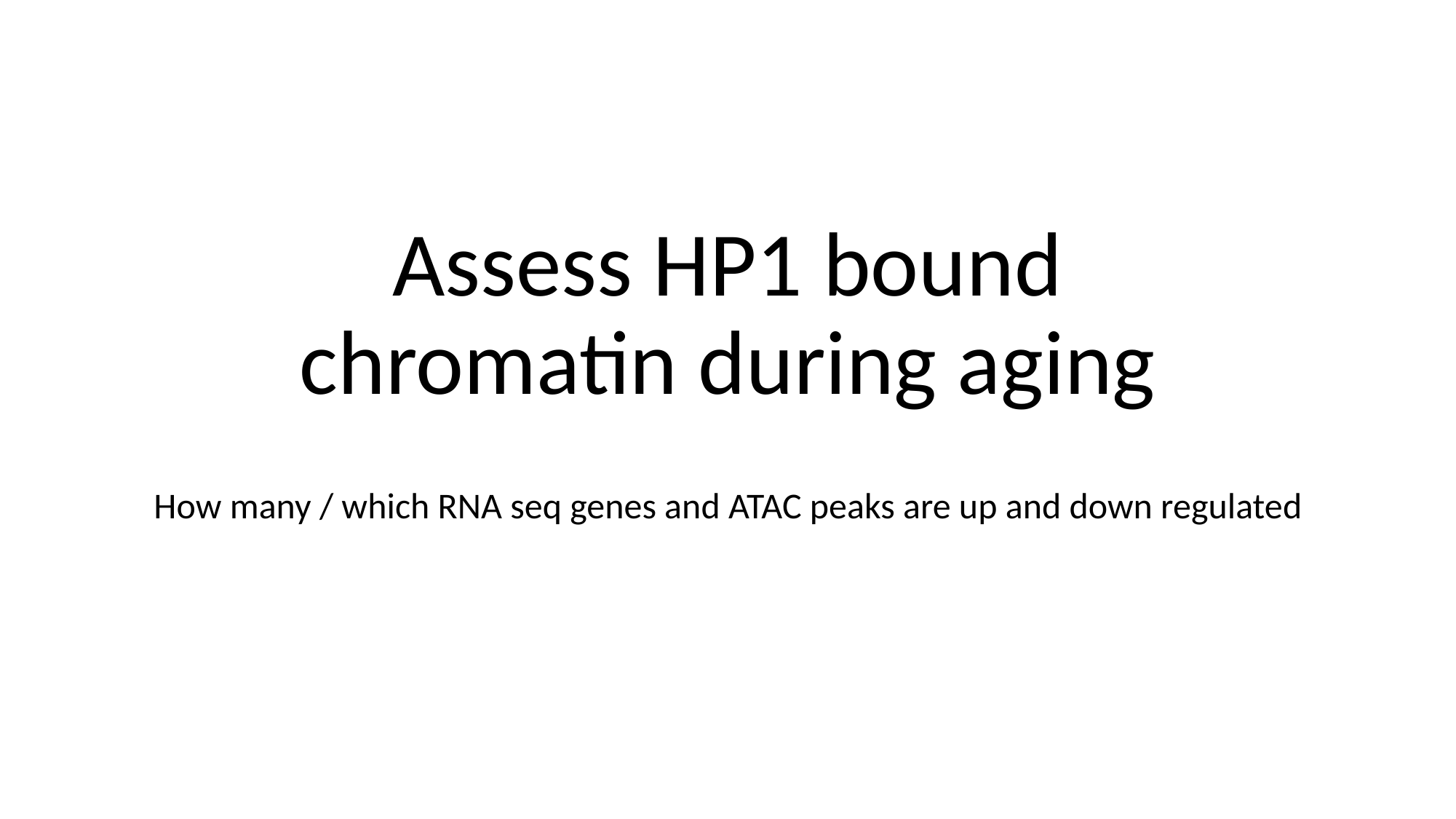

# Assess HP1 bound chromatin during aging
How many / which RNA seq genes and ATAC peaks are up and down regulated